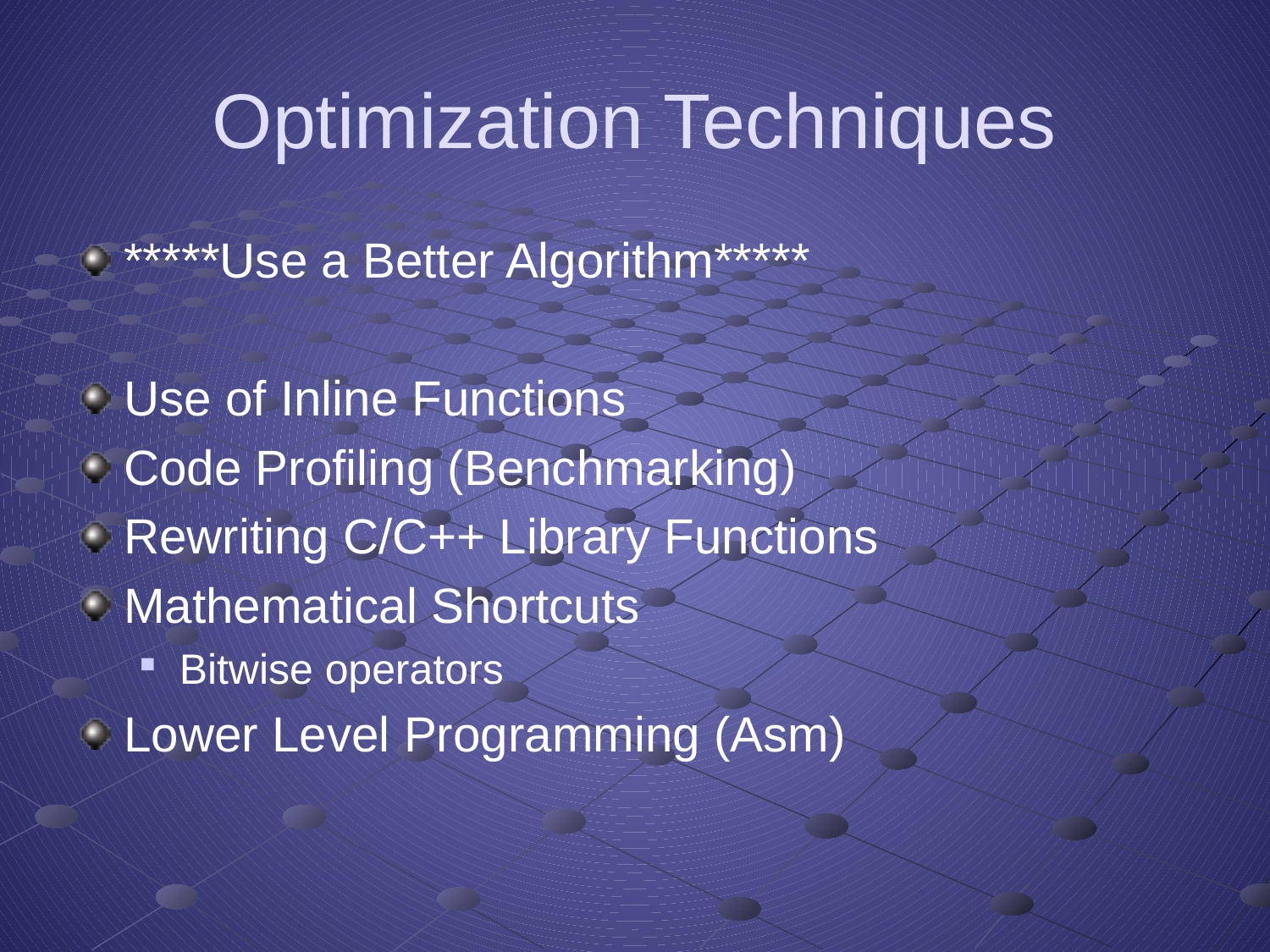

# Optimization Techniques
*****Use a Better Algorithm*****

Use of Inline Functions
Code Profiling (Benchmarking)
Rewriting C/C++ Library Functions
Mathematical Shortcuts
Bitwise operators
Lower Level Programming (Asm)